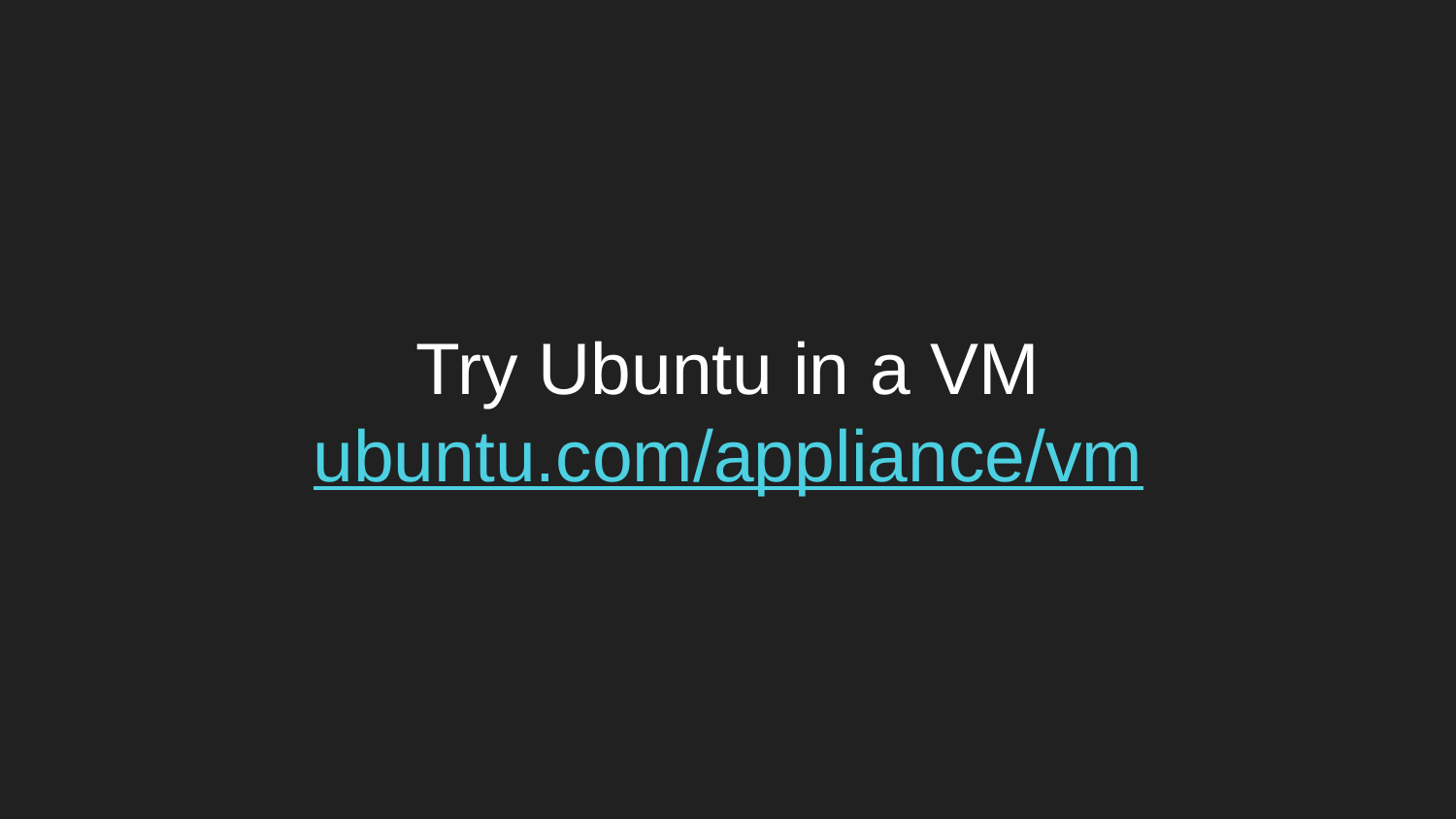

# Try Ubuntu in a VM
ubuntu.com/appliance/vm